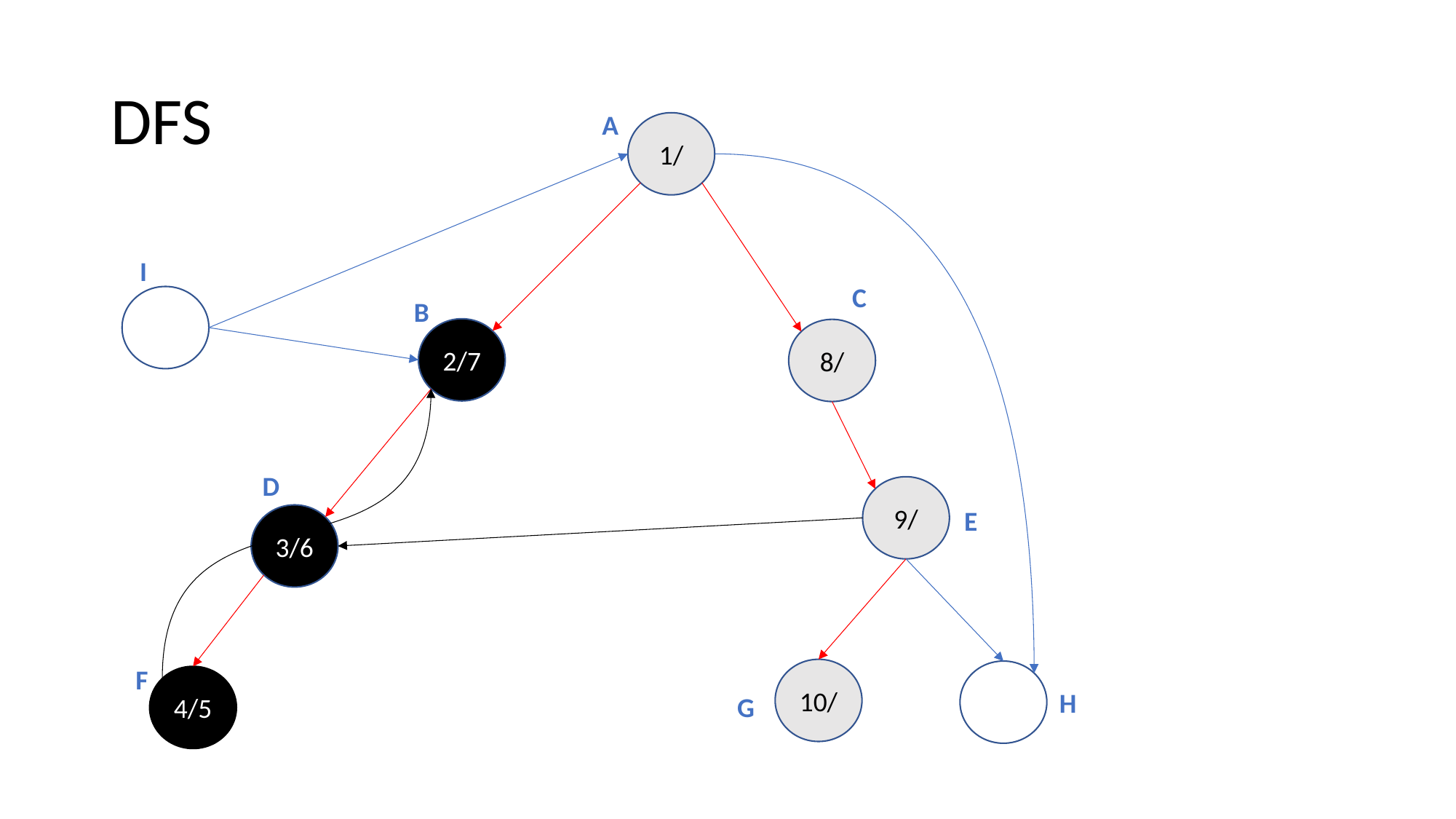

# DFS
A
1/
I
C

B
2/7
8/
D
9/
E
3/6
F
10/

4/5
H
G